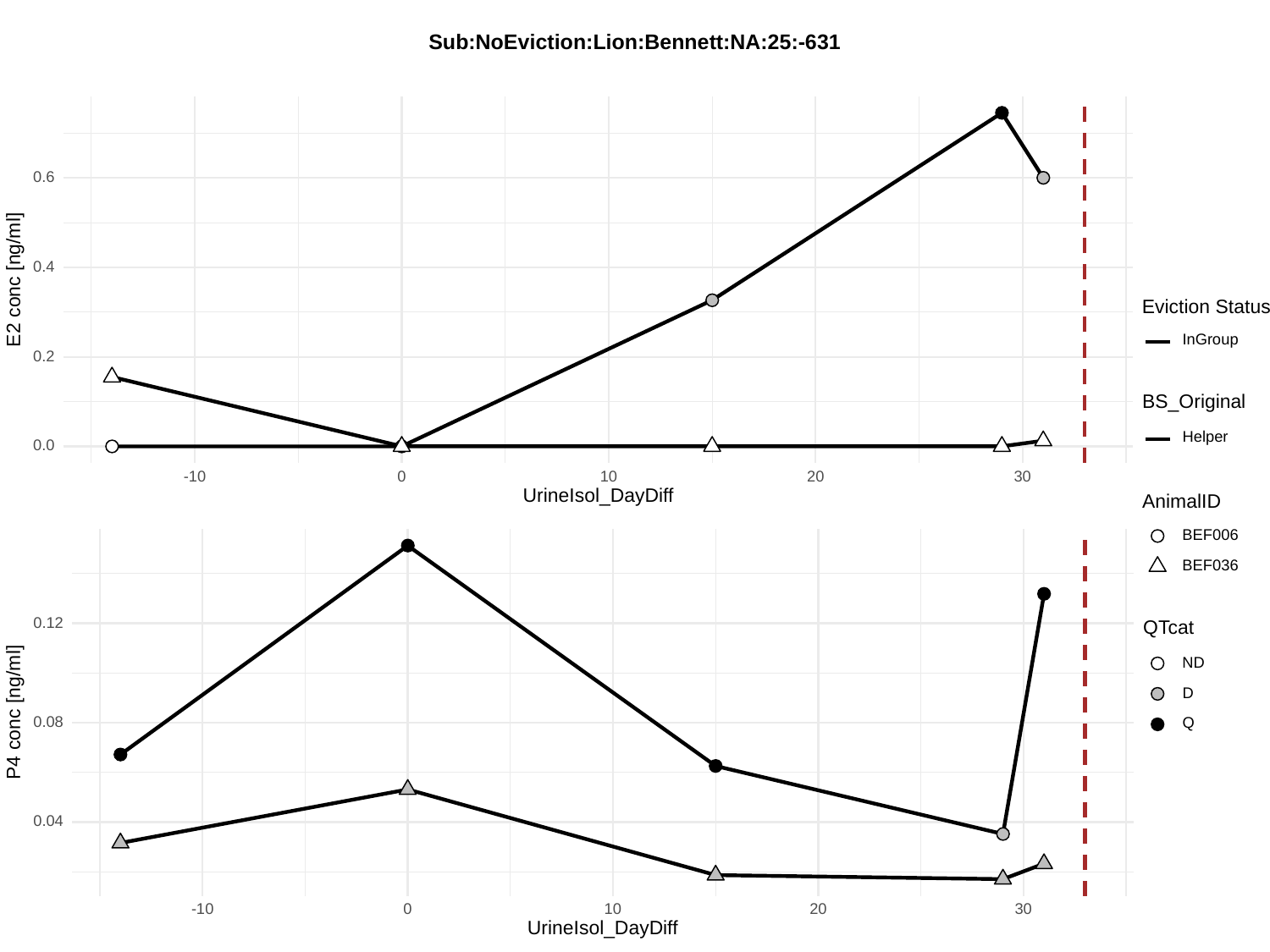

Sub:NoEviction:Lion:Bennett:NA:25:-631

0.6

0.4

E2 conc [ng/ml]

Eviction Status

InGroup

0.2

BS_Original

Helper

0.0

30
-10
0
10
20
UrineIsol_DayDiff
AnimalID

BEF006

BEF036

0.12
QTcat

ND

D
P4 conc [ng/ml]
0.08
Q

0.04

30
-10
0
10
20
UrineIsol_DayDiff